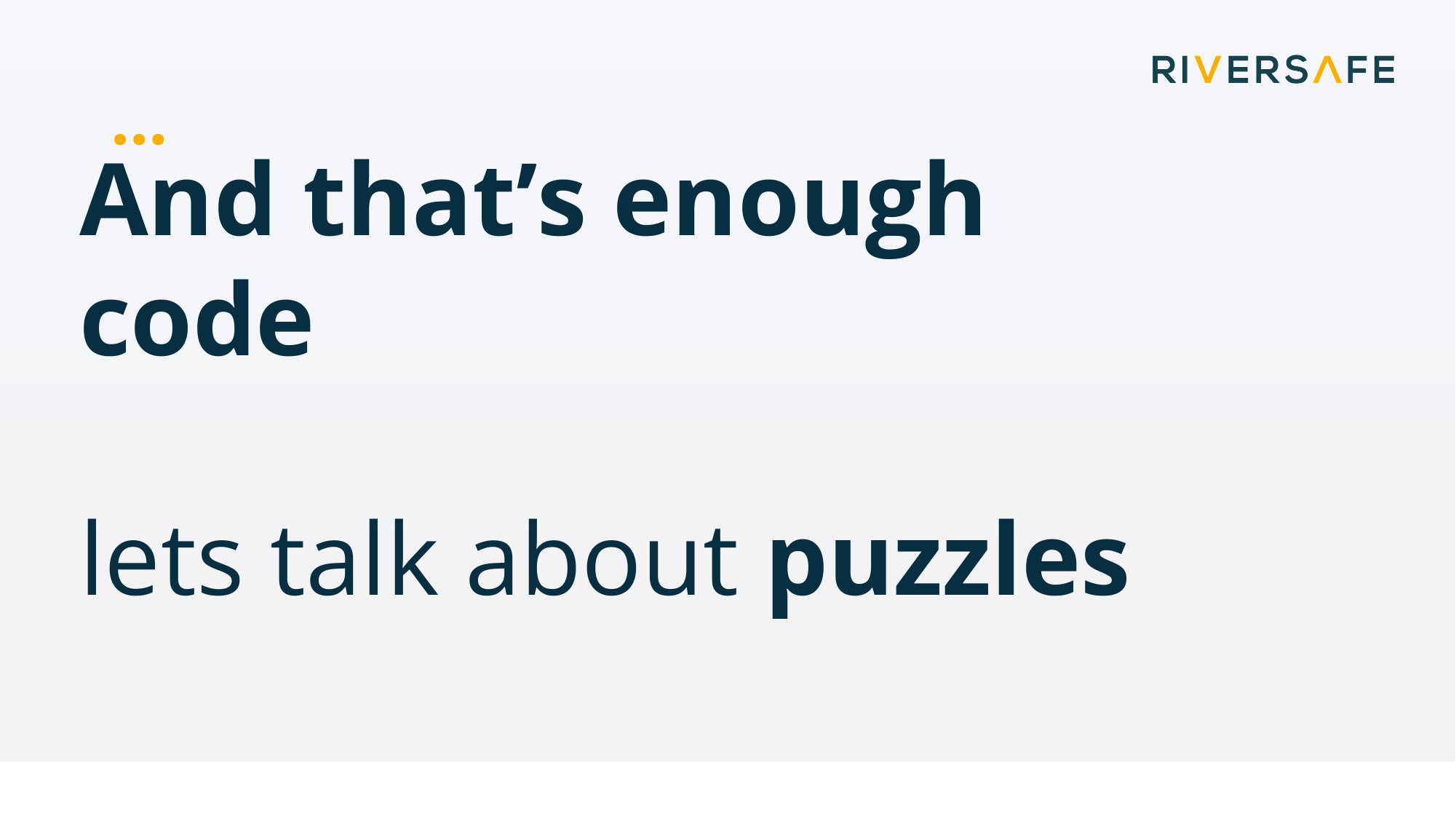

# …
And that’s enough code

lets talk about puzzles